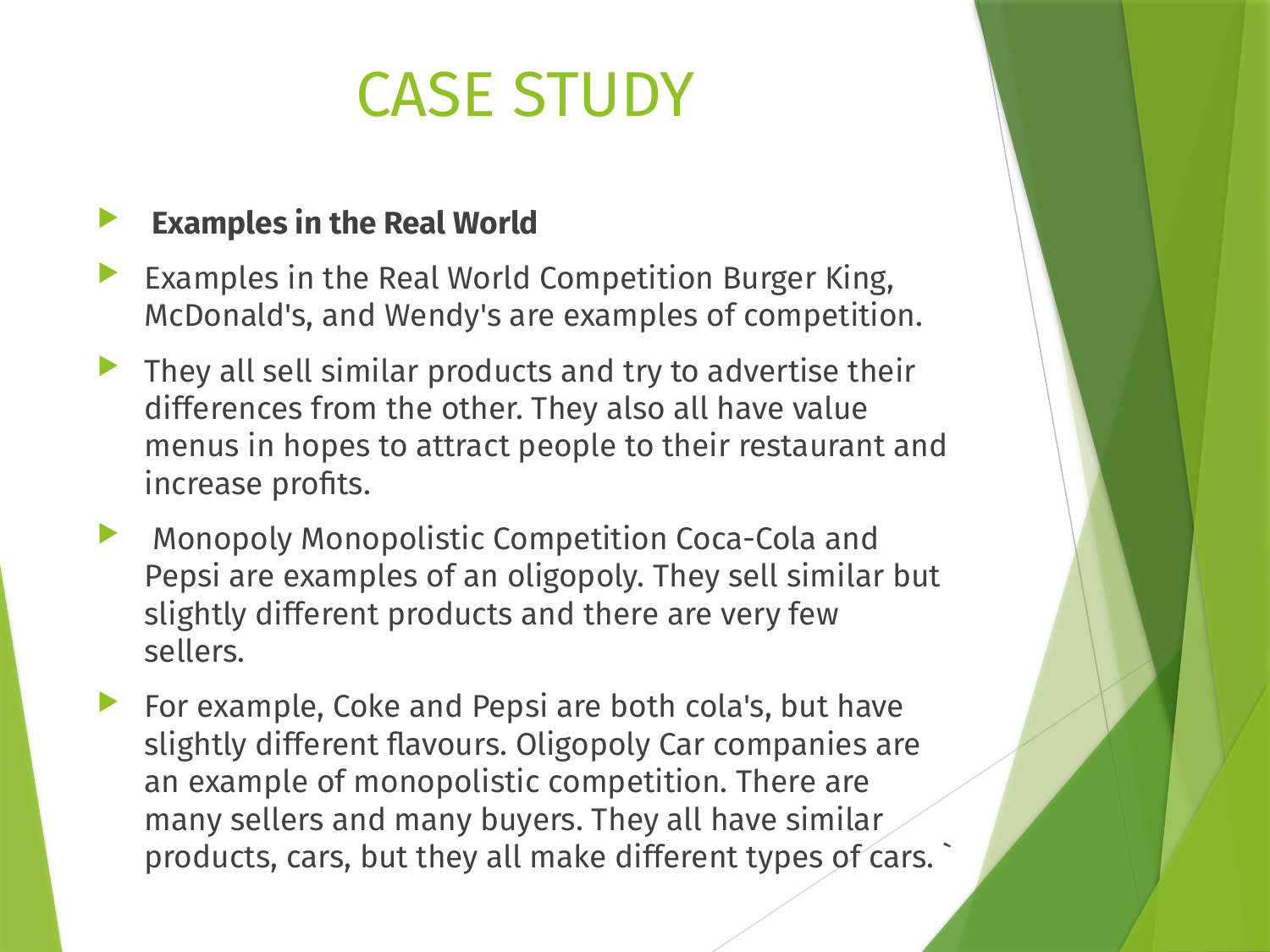

# CASE STUDY
 Examples in the Real World
Examples in the Real World Competition Burger King, McDonald's, and Wendy's are examples of competition.
They all sell similar products and try to advertise their differences from the other. They also all have value menus in hopes to attract people to their restaurant and increase profits.
 Monopoly Monopolistic Competition Coca-Cola and Pepsi are examples of an oligopoly. They sell similar but slightly different products and there are very few sellers.
For example, Coke and Pepsi are both cola's, but have slightly different flavours. Oligopoly Car companies are an example of monopolistic competition. There are many sellers and many buyers. They all have similar products, cars, but they all make different types of cars. `